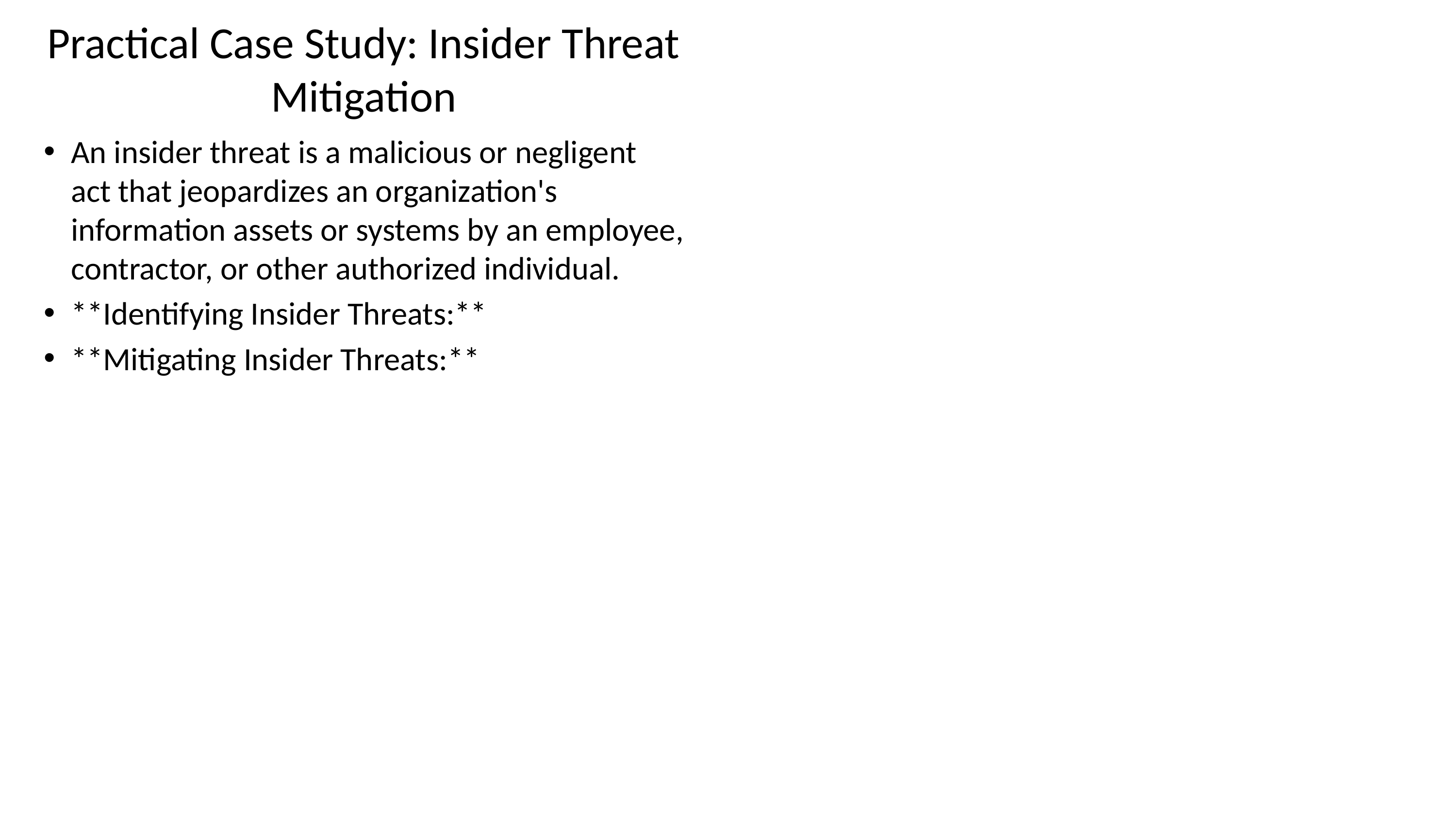

# Practical Case Study: Insider Threat Mitigation
An insider threat is a malicious or negligent act that jeopardizes an organization's information assets or systems by an employee, contractor, or other authorized individual.
**Identifying Insider Threats:**
**Mitigating Insider Threats:**